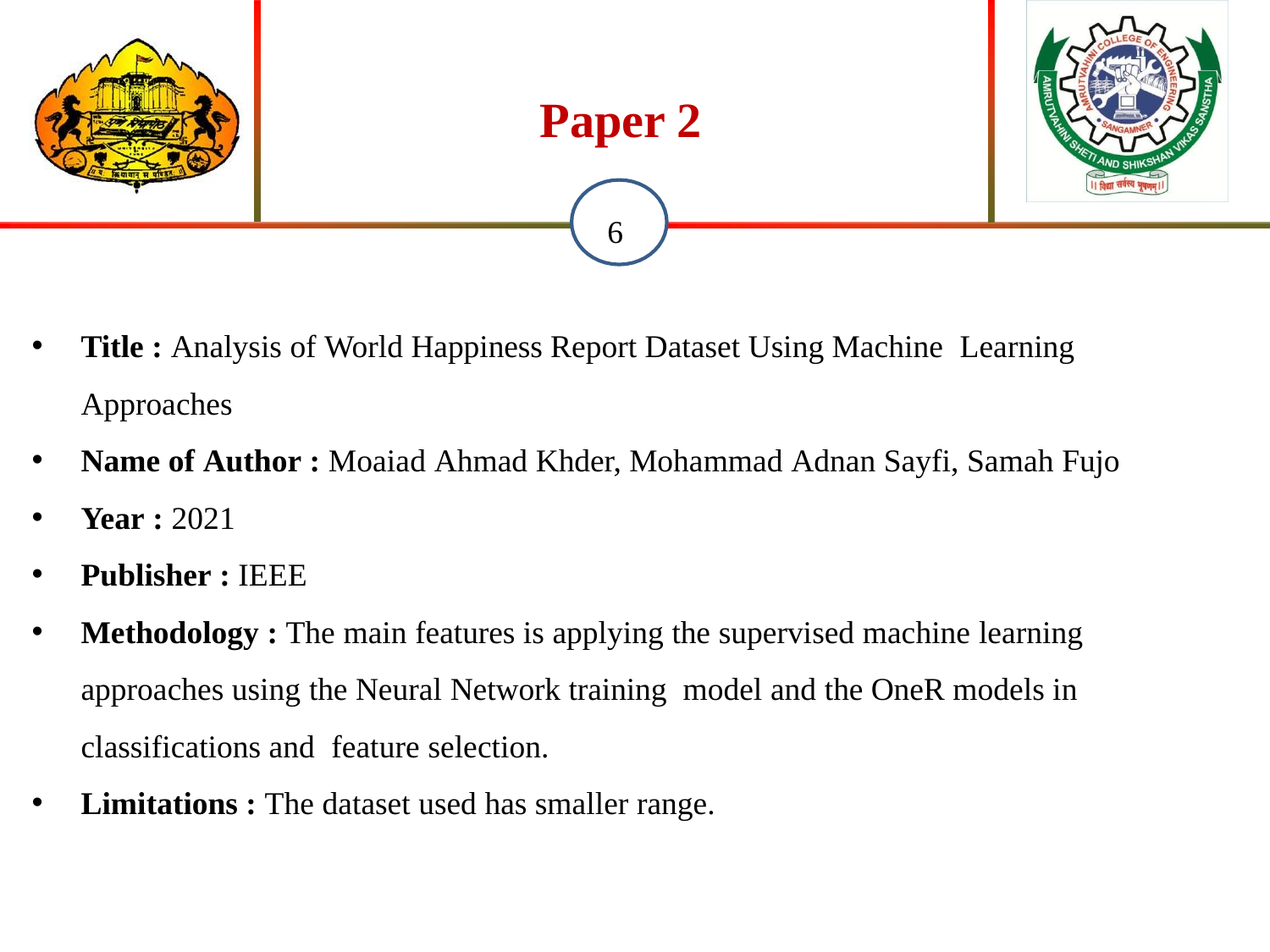

# Paper 2
6

Title : Analysis of World Happiness Report Dataset Using Machine  Learning Approaches
Name of Author : Moaiad Ahmad Khder, Mohammad Adnan Sayfi, Samah Fujo
Year : 2021
Publisher : IEEE
Methodology : The main features is applying the supervised machine learning approaches using the Neural Network training  model and the OneR models in classifications and  feature selection.
Limitations : The dataset used has smaller range.